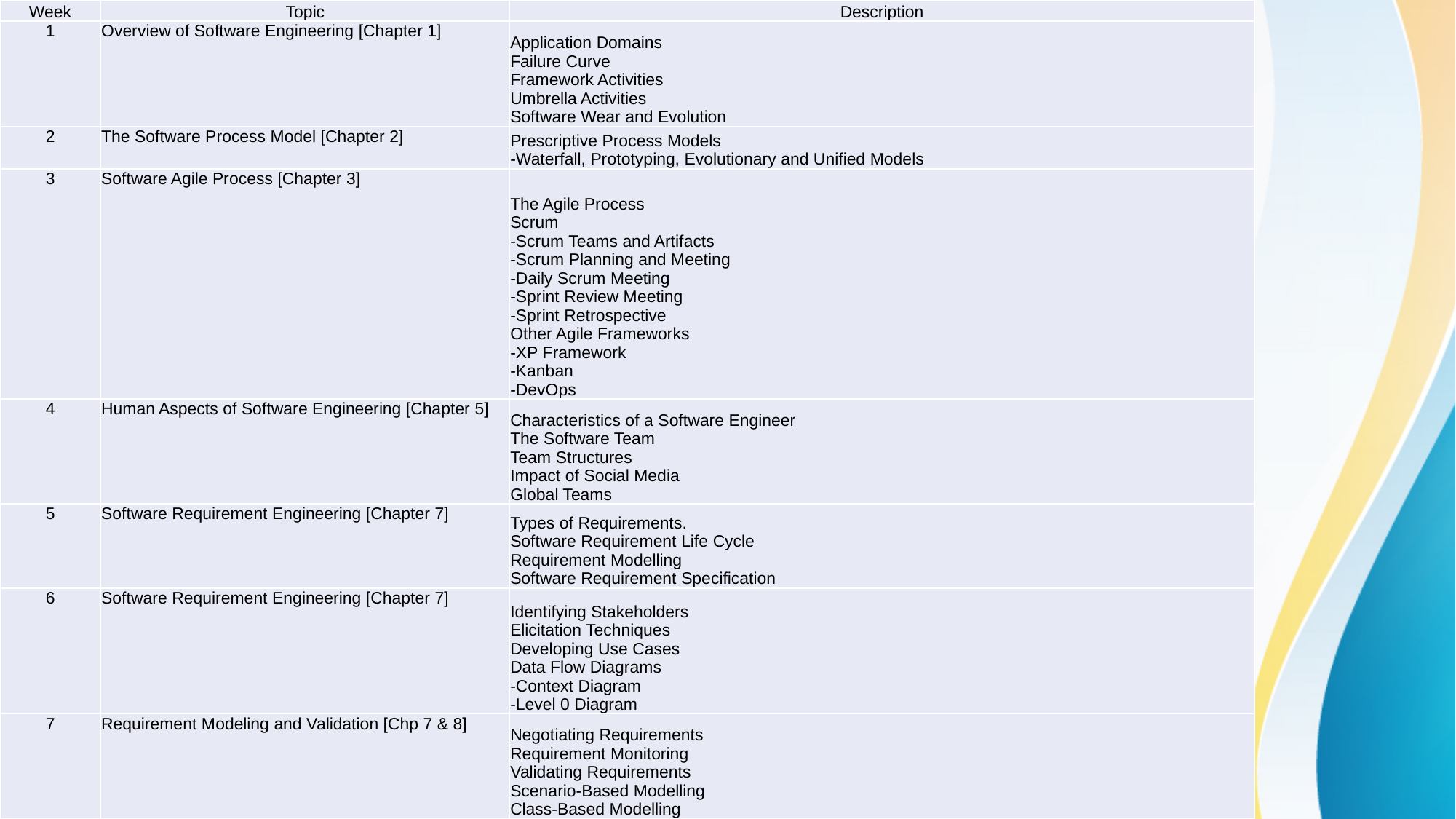

| Week | Topic | Description |
| --- | --- | --- |
| 1 | Overview of Software Engineering [Chapter 1] | Application Domains Failure Curve Framework Activities Umbrella Activities Software Wear and Evolution |
| 2 | The Software Process Model [Chapter 2] | Prescriptive Process Models -Waterfall, Prototyping, Evolutionary and Unified Models |
| 3 | Software Agile Process [Chapter 3] | The Agile Process Scrum -Scrum Teams and Artifacts -Scrum Planning and Meeting -Daily Scrum Meeting -Sprint Review Meeting -Sprint Retrospective Other Agile Frameworks -XP Framework -Kanban -DevOps |
| 4 | Human Aspects of Software Engineering [Chapter 5] | Characteristics of a Software Engineer The Software Team Team Structures Impact of Social Media Global Teams |
| 5 | Software Requirement Engineering [Chapter 7] | Types of Requirements. Software Requirement Life Cycle Requirement Modelling Software Requirement Specification |
| 6 | Software Requirement Engineering [Chapter 7] | Identifying Stakeholders Elicitation Techniques Developing Use Cases Data Flow Diagrams -Context Diagram -Level 0 Diagram |
| 7 | Requirement Modeling and Validation [Chp 7 & 8] | Negotiating Requirements Requirement Monitoring Validating Requirements Scenario-Based Modelling Class-Based Modelling |